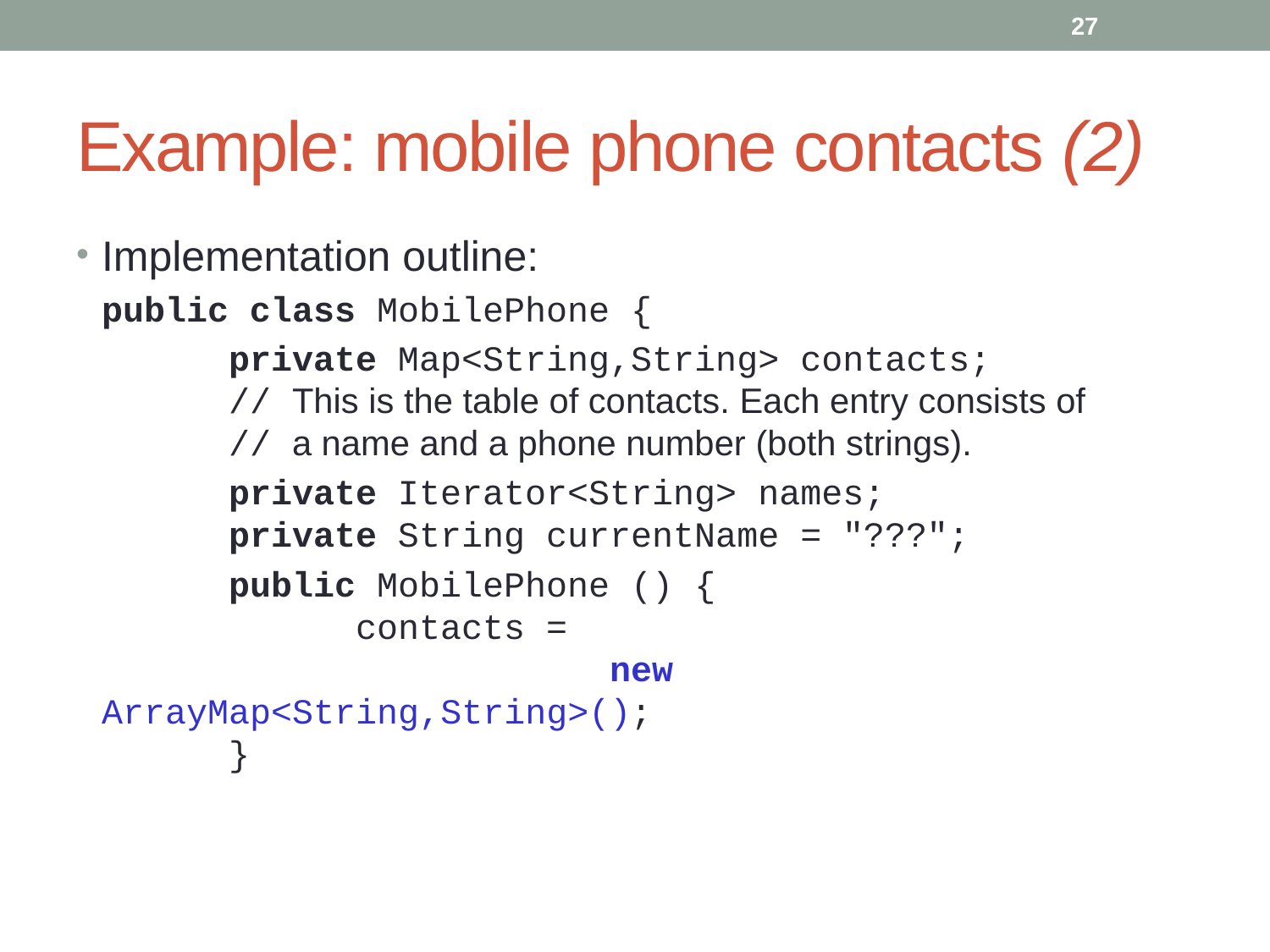

27
# Example: mobile phone contacts (2)
Implementation outline:
	public class MobilePhone {
		private Map<String,String> contacts;
	// This is the table of contacts. Each entry consists of
	// a name and a phone number (both strings).
		private Iterator<String> names;
	private String currentName = "???";
		public MobilePhone () {
		contacts =
				new ArrayMap<String,String>();
	}